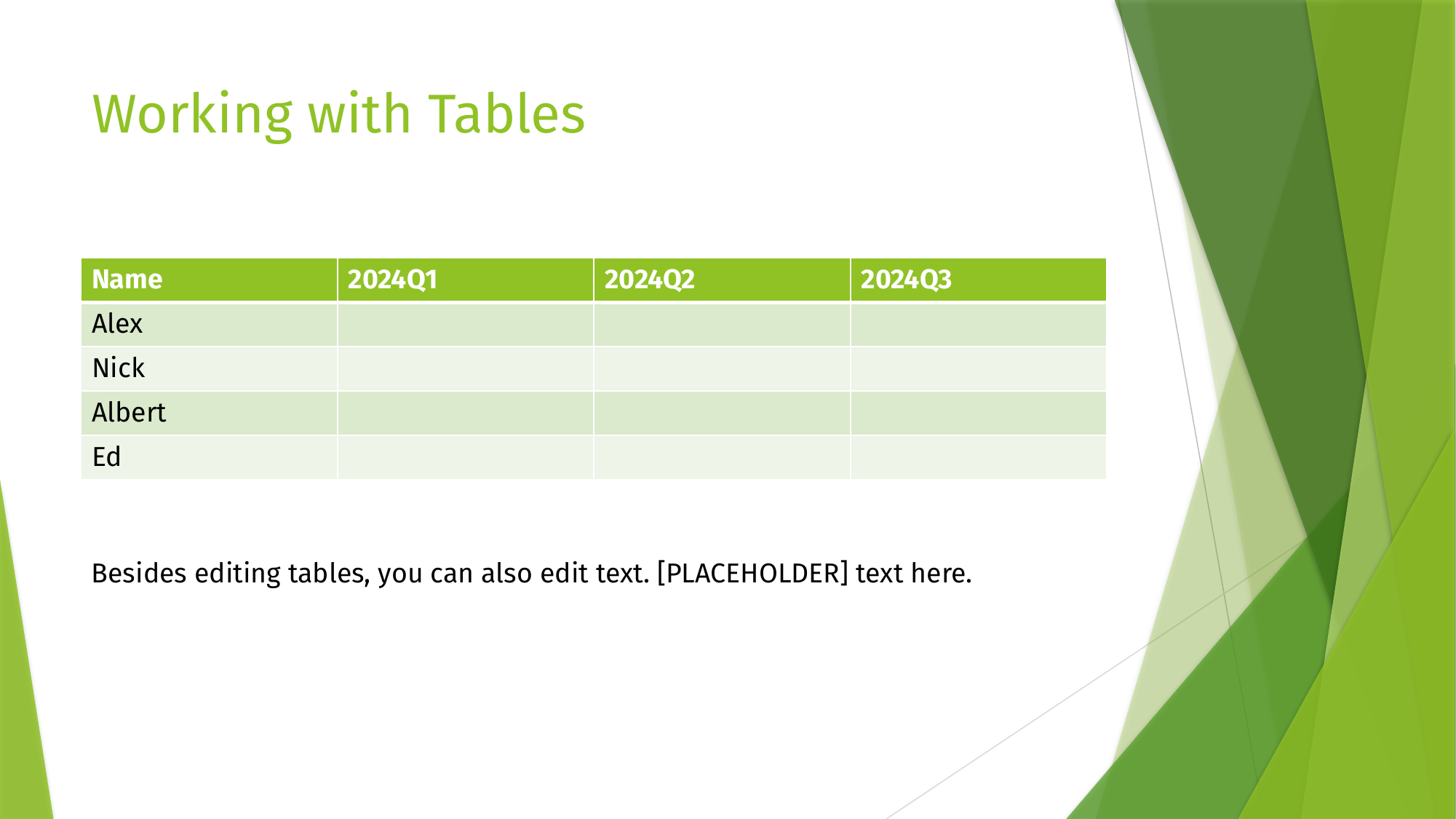

# Working with Tables
| Name | 2024Q1 | 2024Q2 | 2024Q3 |
| --- | --- | --- | --- |
| Alex |  |  |  |
| Nick |  |  |  |
| Albert |  |  |  |
| Ed |  |  |  |
Besides editing tables, you can also edit text. [PLACEHOLDER] text here.